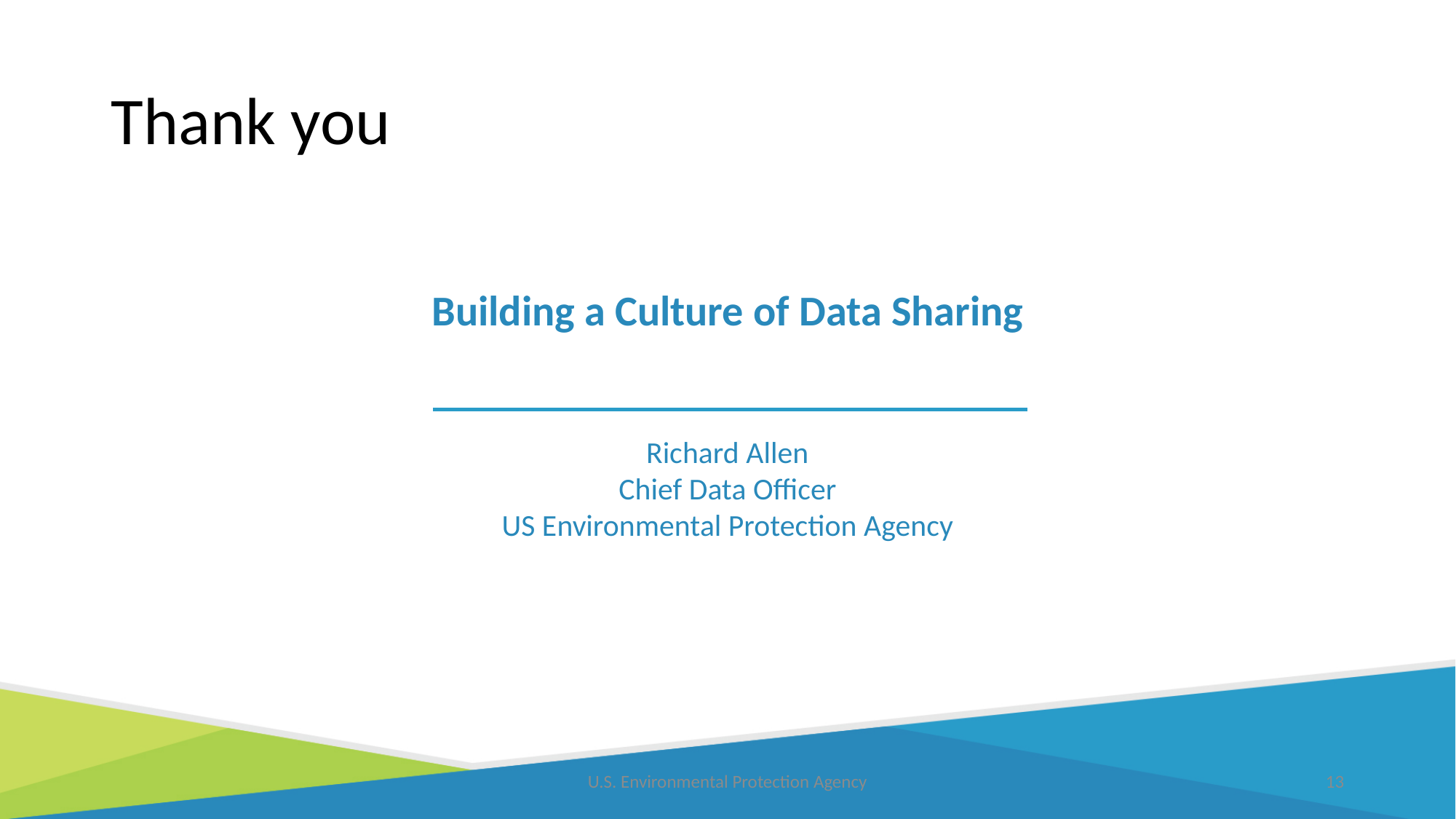

# Thank you

Building a Culture of Data Sharing

Richard Allen
Chief Data Officer
US Environmental Protection Agency
U.S. Environmental Protection Agency
13